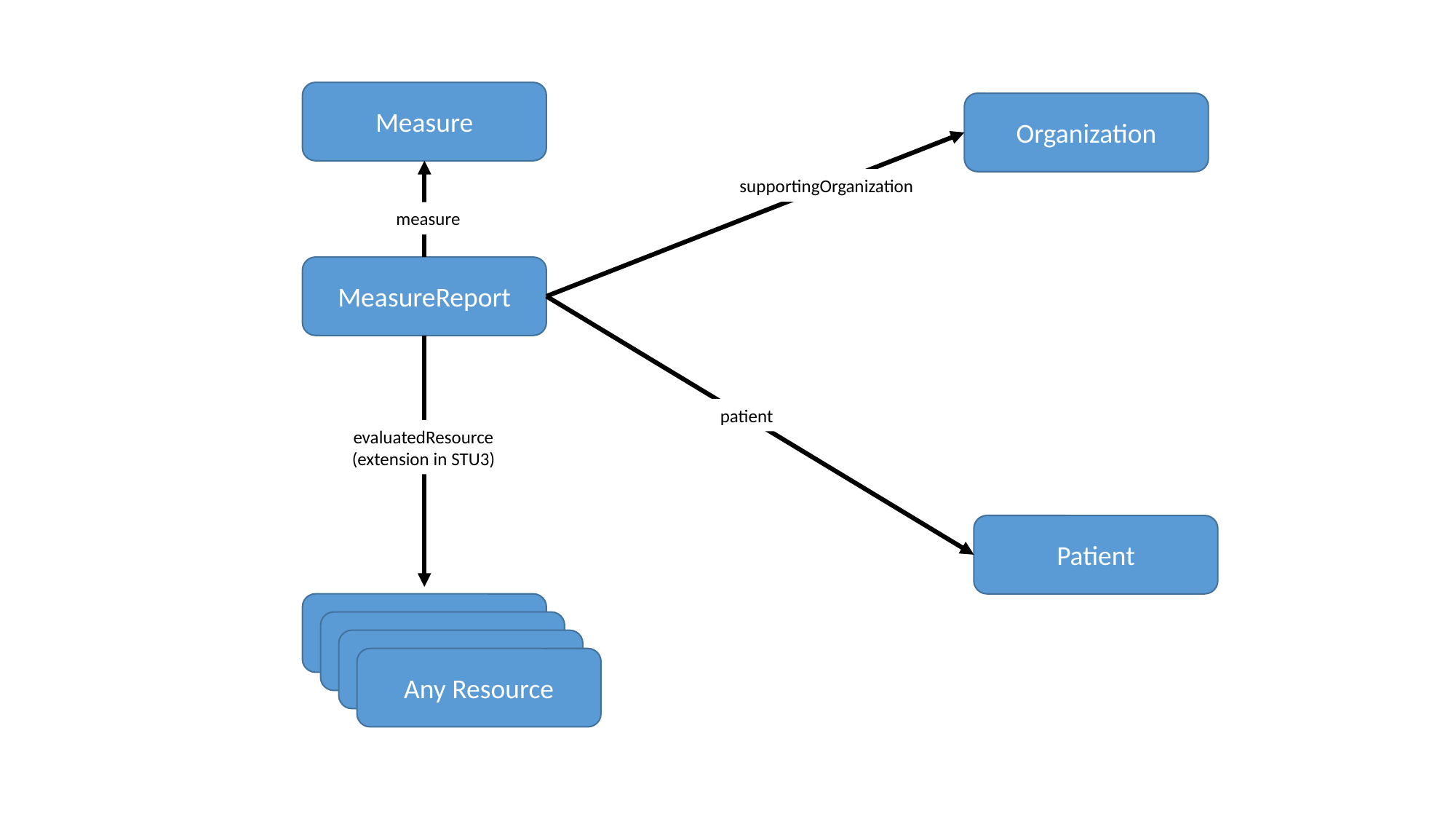

Measure
Organization
supportingOrganization
measure
MeasureReport
patient
evaluatedResource (extension in STU3)
Patient
Any Resource
Any Resource
Any Resource
Any Resource